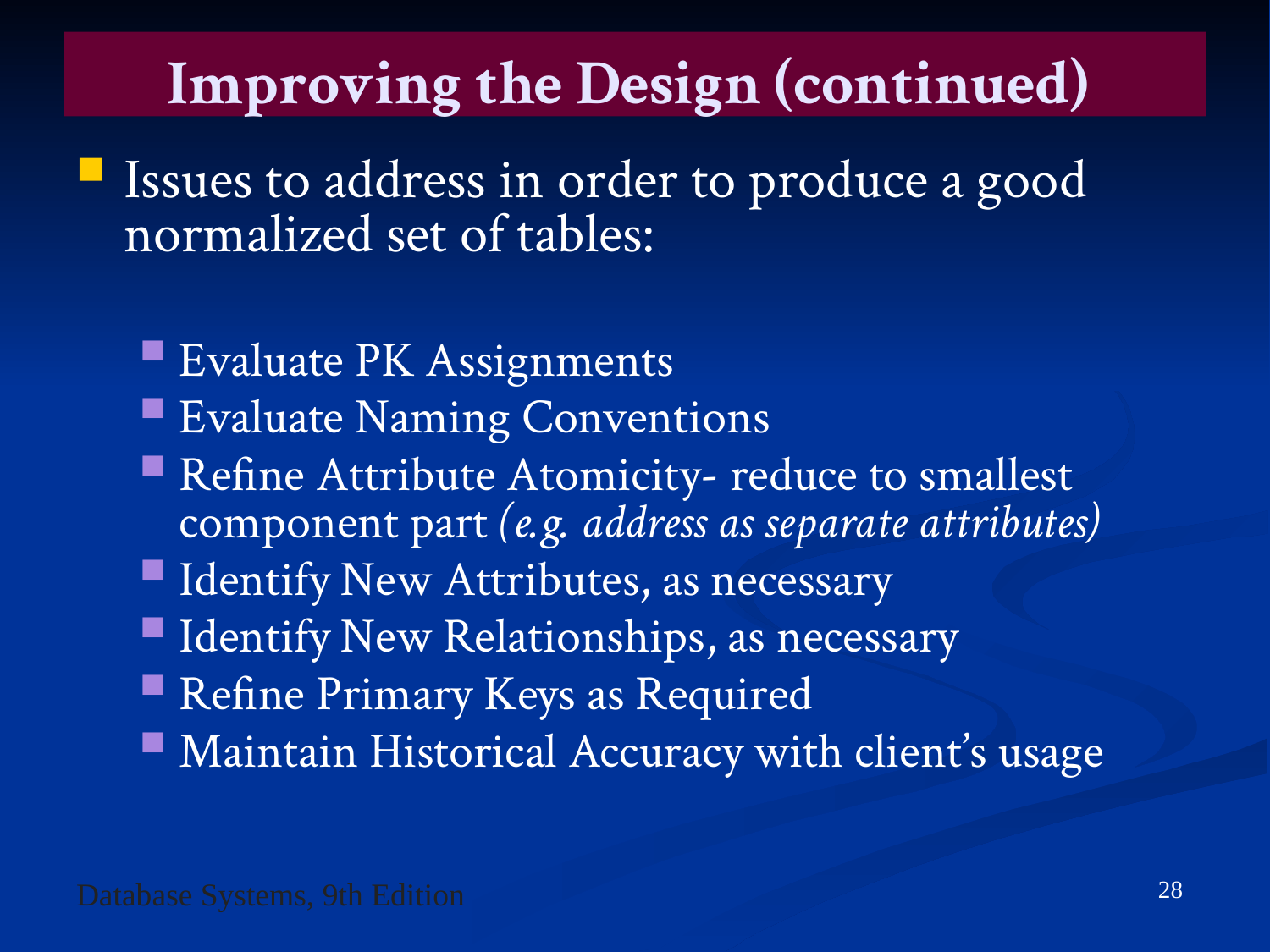

Improving the Design (continued)
Issues to address in order to produce a good normalized set of tables:

Evaluate PK Assignments
Evaluate Naming Conventions
Refine Attribute Atomicity- reduce to smallest component part (e.g. address as separate attributes)
Identify New Attributes, as necessary
Identify New Relationships, as necessary
Refine Primary Keys as Required
Maintain Historical Accuracy with client’s usage

28
Database Systems, 9th Edition